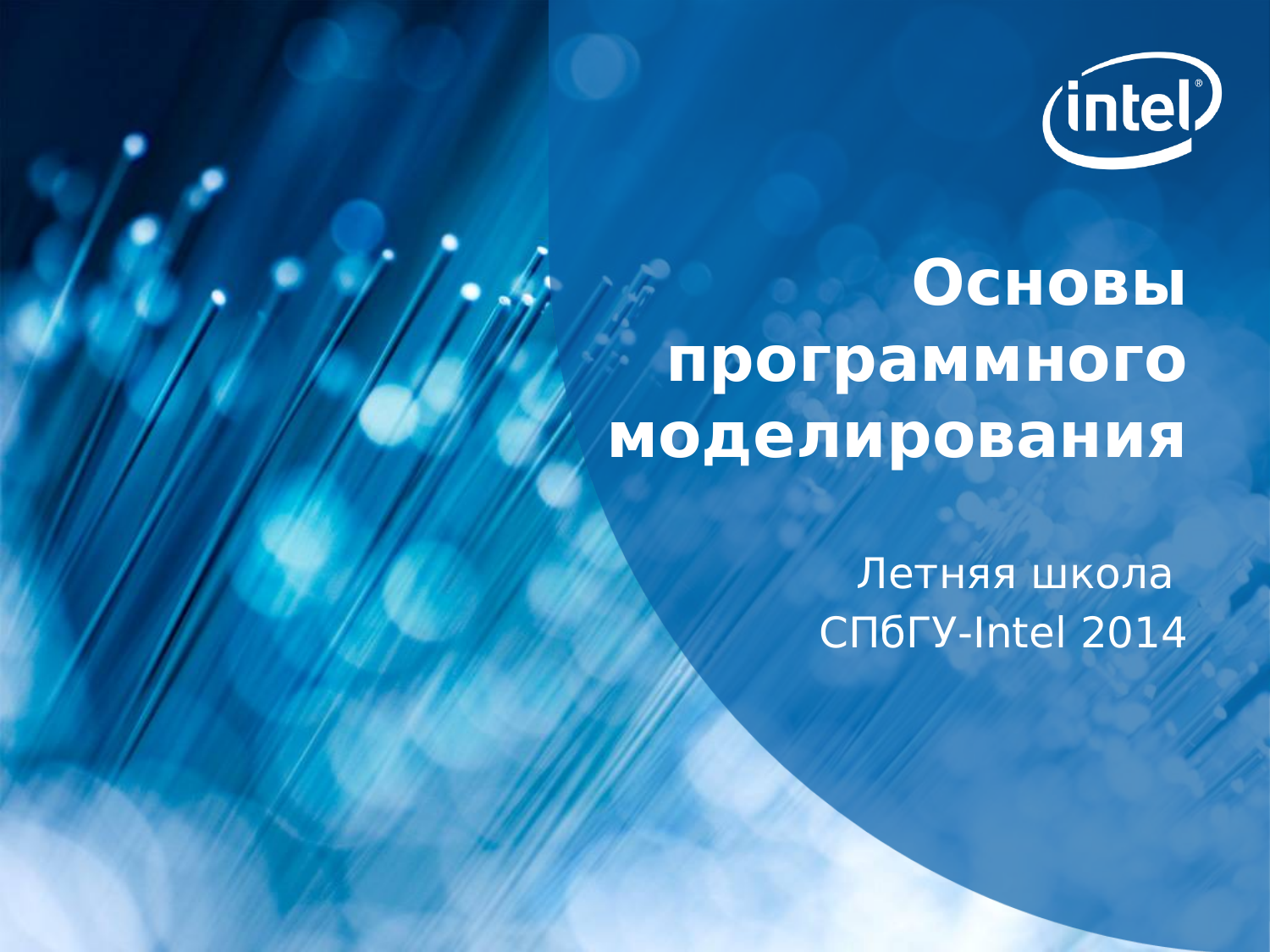

# Основы программного моделирования
Летняя школа
СПбГУ-Intel 2014